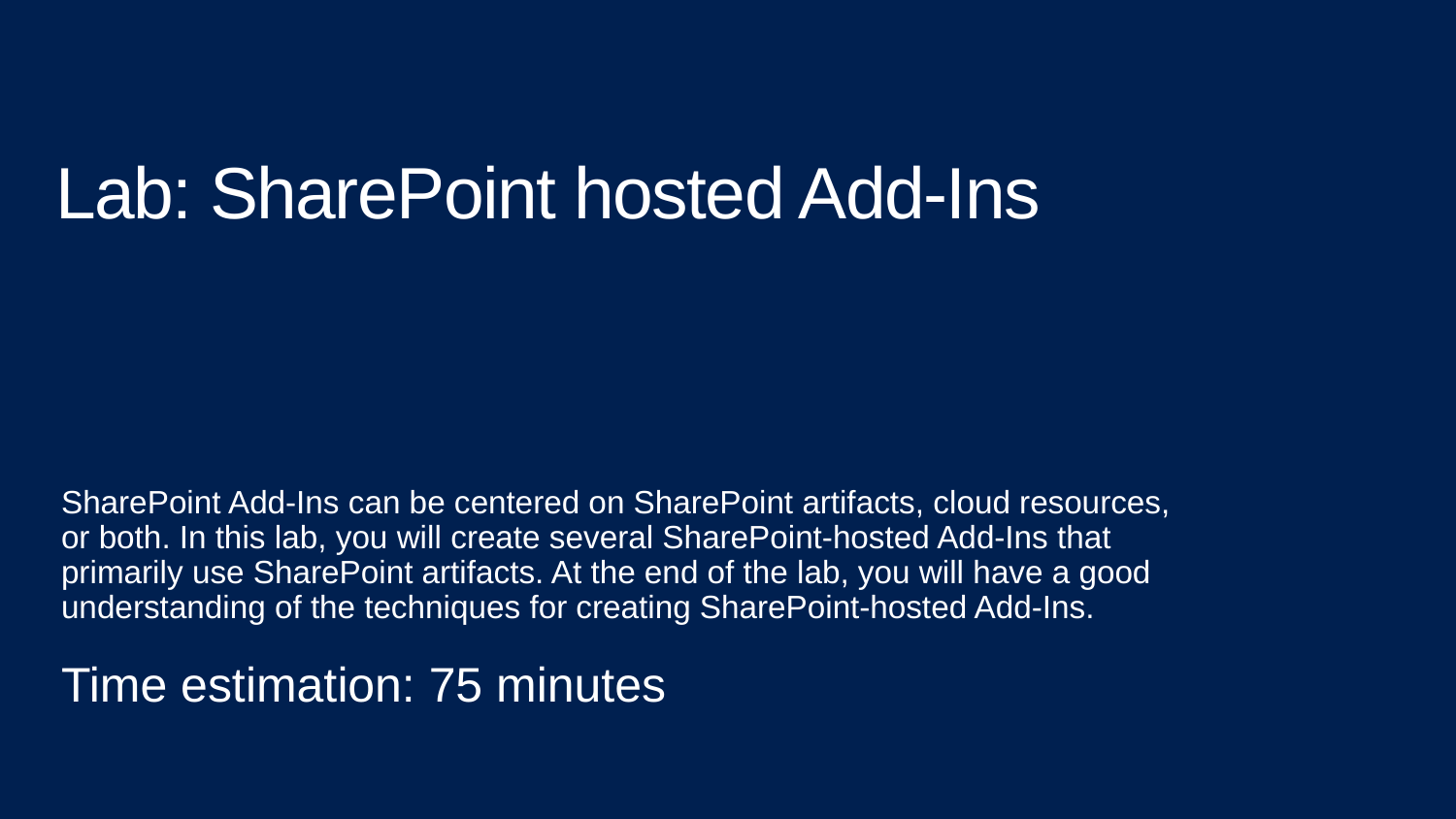

# Lab: SharePoint hosted Add-Ins
SharePoint Add-Ins can be centered on SharePoint artifacts, cloud resources, or both. In this lab, you will create several SharePoint-hosted Add-Ins that primarily use SharePoint artifacts. At the end of the lab, you will have a good understanding of the techniques for creating SharePoint-hosted Add-Ins.

Time estimation: 75 minutes